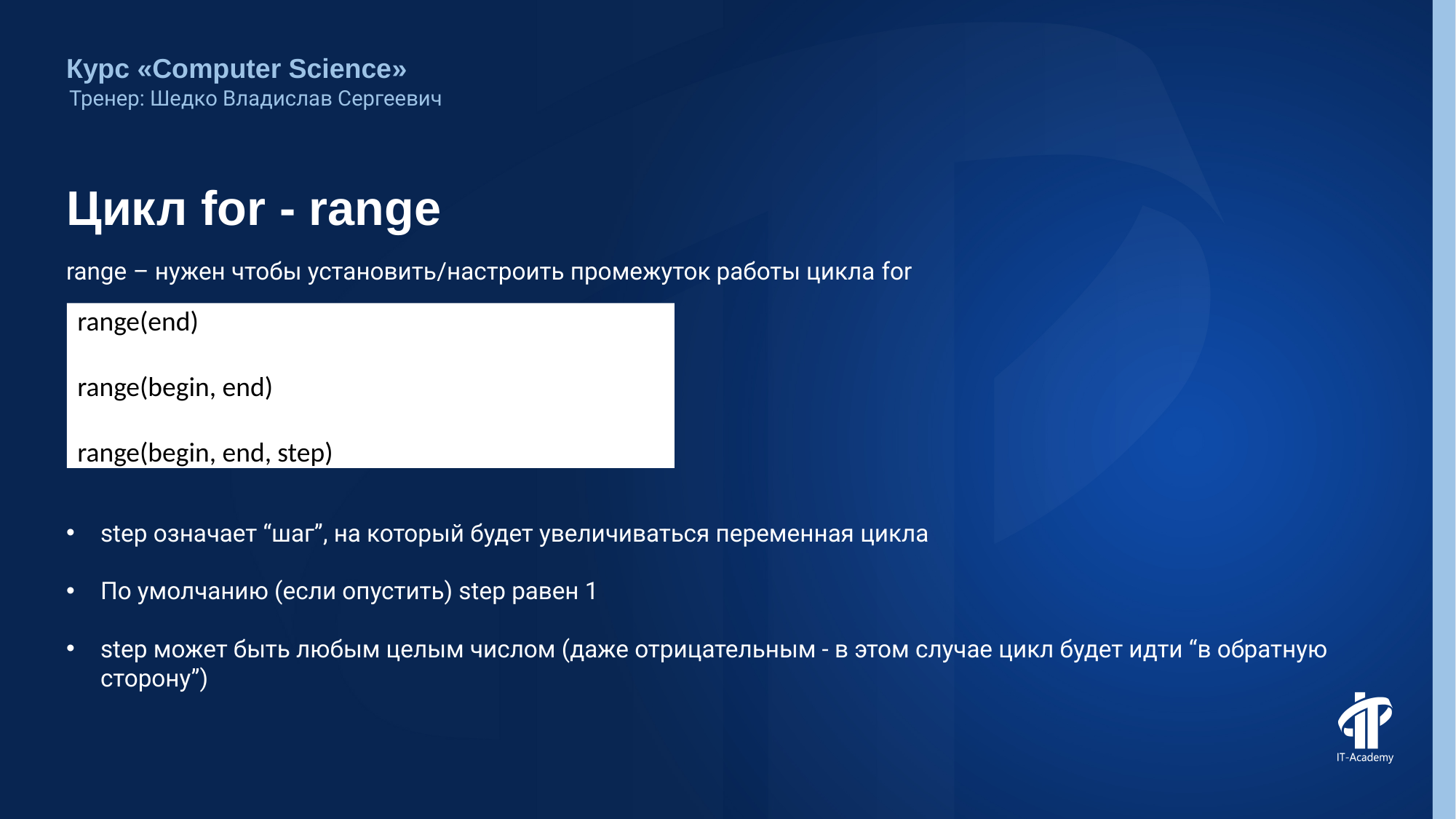

Курс «Computer Science»
Тренер: Шедко Владислав Сергеевич

# Цикл for - range
range – нужен чтобы установить/настроить промежуток работы цикла for

step означает “шаг”, на который будет увеличиваться переменная цикла

По умолчанию (если опустить) step равен 1

step может быть любым целым числом (даже отрицательным - в этом случае цикл будет идти “в обратную сторону”)
range(end)

range(begin, end)

range(begin, end, step)